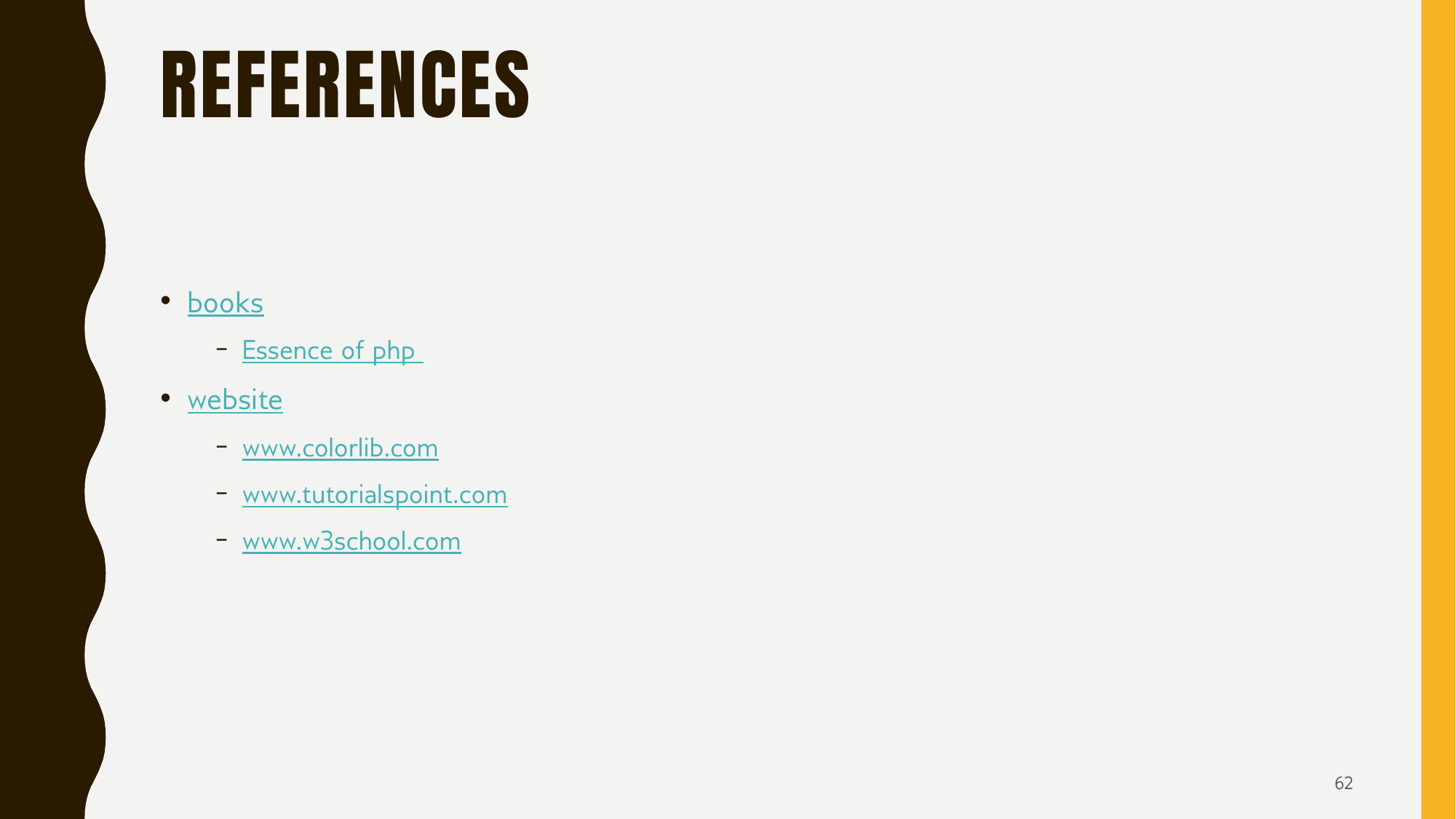

# references
books
Essence of php
website
www.colorlib.com
www.tutorialspoint.com
www.w3school.com

62